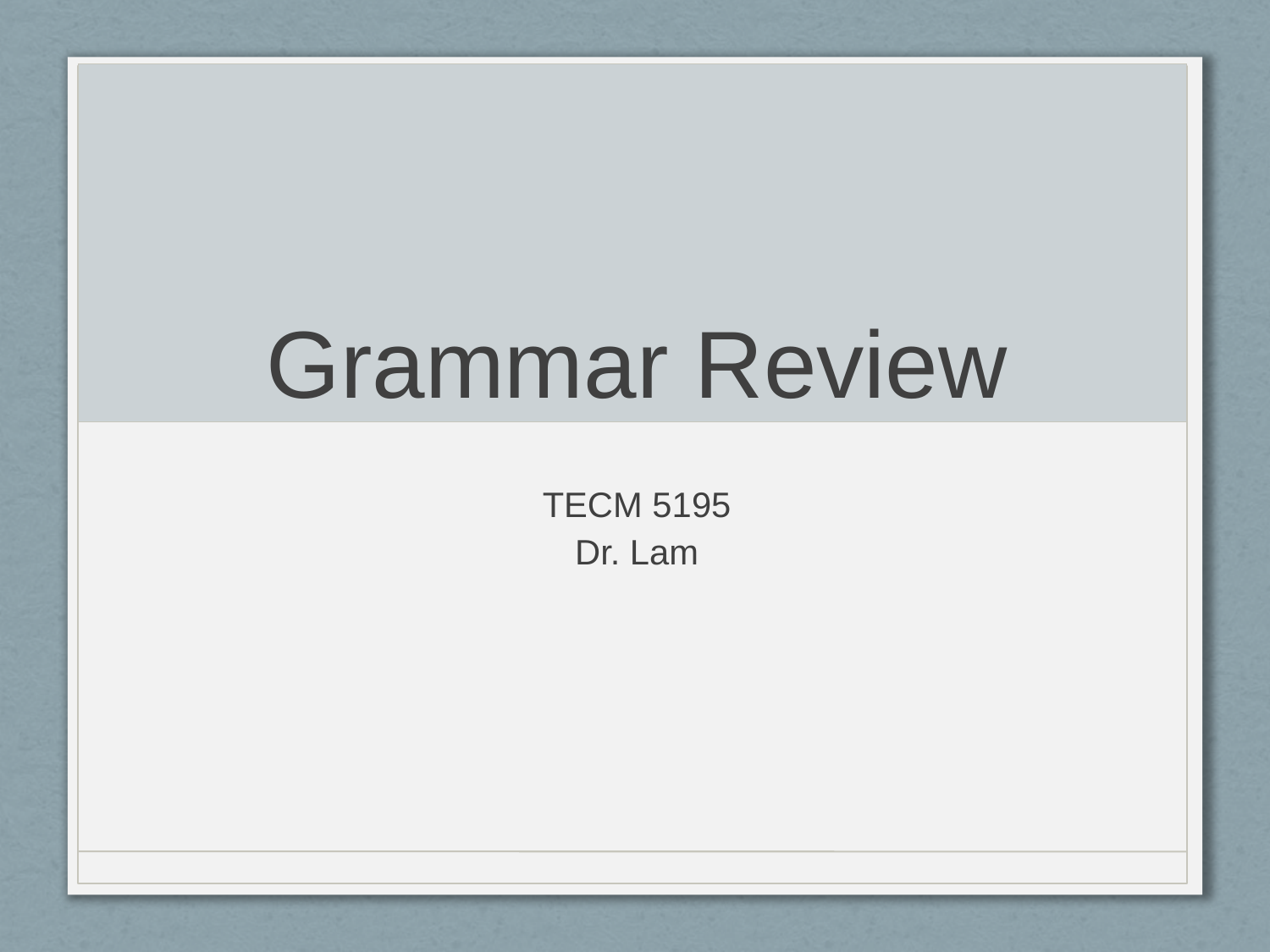

# Grammar Review
TECM 5195
Dr. Lam